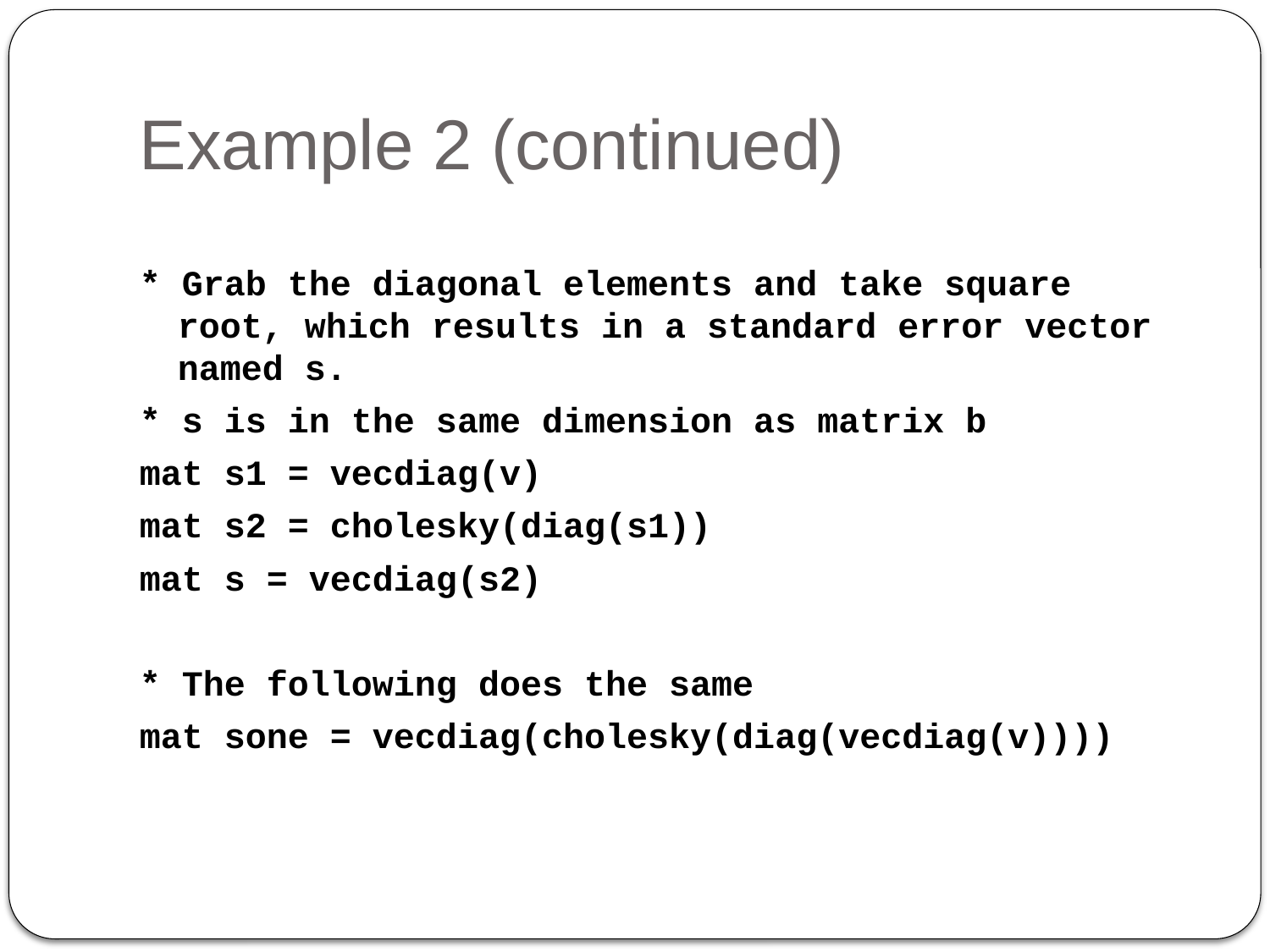

# Example 2 (continued)
* Grab the diagonal elements and take square root, which results in a standard error vector named s.
* s is in the same dimension as matrix b
mat s1 = vecdiag(v)
mat s2 = cholesky(diag(s1))
mat s = vecdiag(s2)

* The following does the same
mat sone = vecdiag(cholesky(diag(vecdiag(v))))